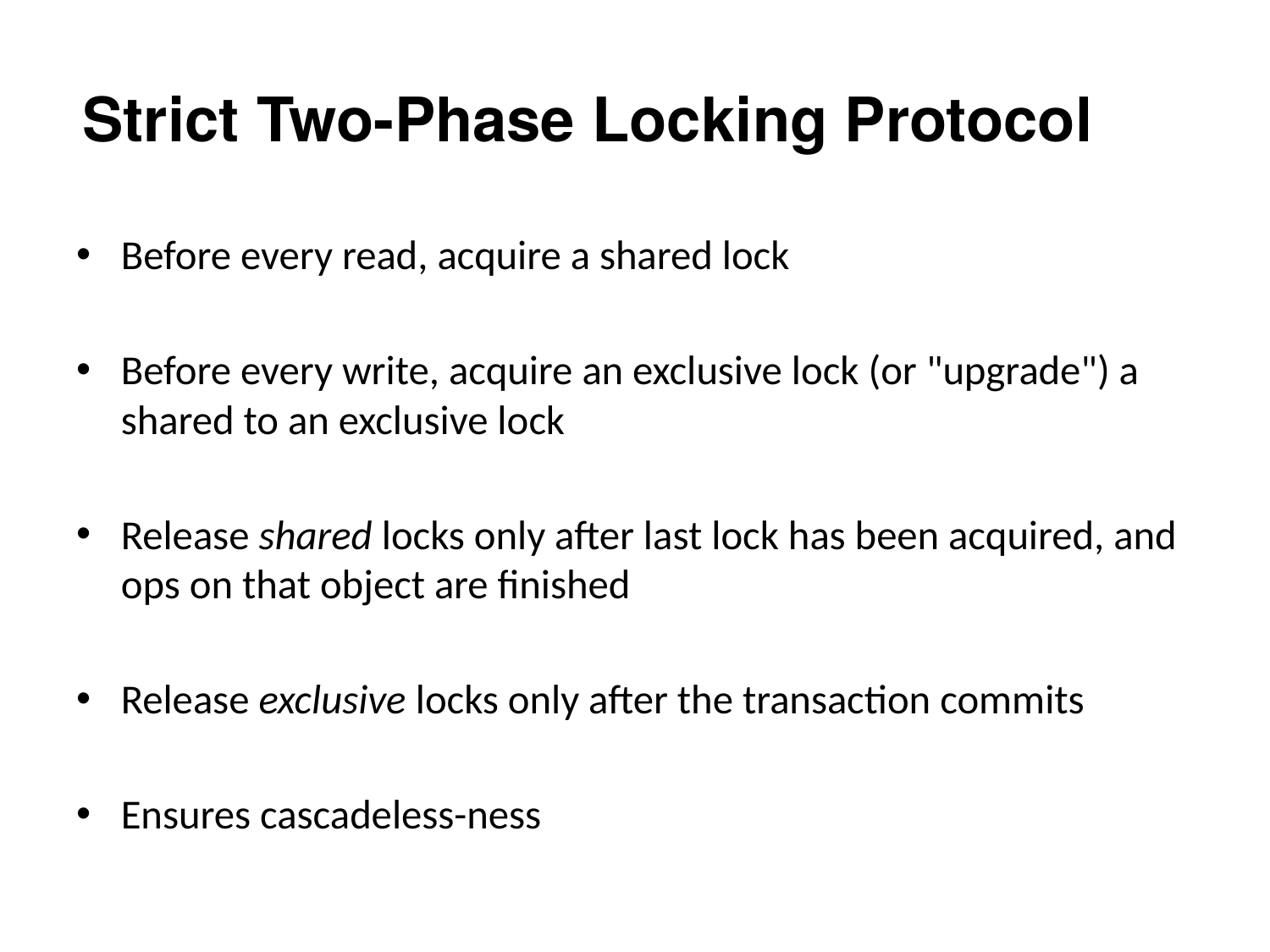

# Strict Two-Phase Locking Protocol
Before every read, acquire a shared lock

Before every write, acquire an exclusive lock (or "upgrade") a shared to an exclusive lock

Release shared locks only after last lock has been acquired, and ops on that object are finished

Release exclusive locks only after the transaction commits

Ensures cascadeless-ness